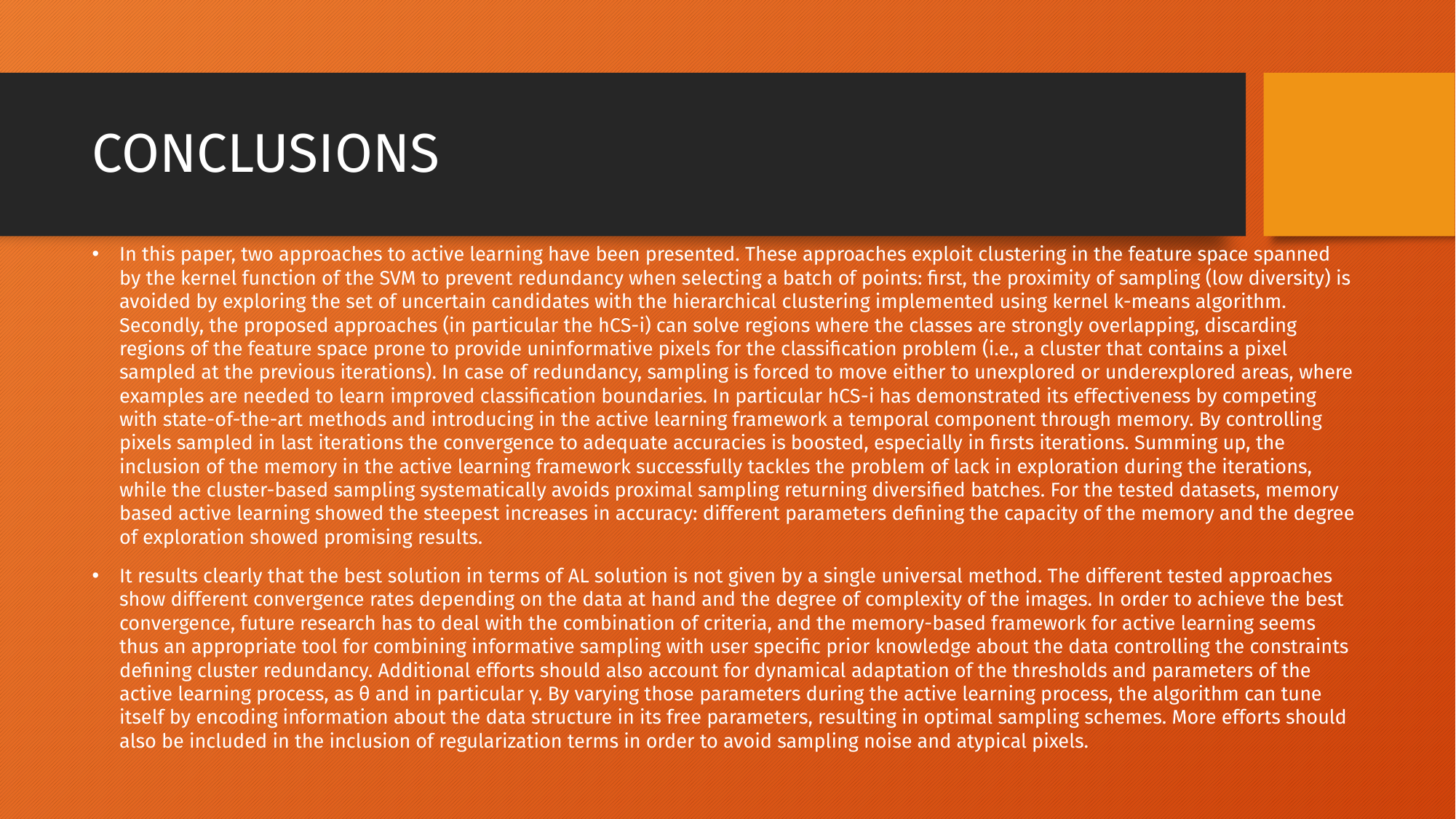

# CONCLUSIONS
In this paper, two approaches to active learning have been presented. These approaches exploit clustering in the feature space spanned by the kernel function of the SVM to prevent redundancy when selecting a batch of points: first, the proximity of sampling (low diversity) is avoided by exploring the set of uncertain candidates with the hierarchical clustering implemented using kernel k-means algorithm. Secondly, the proposed approaches (in particular the hCS-i) can solve regions where the classes are strongly overlapping, discarding regions of the feature space prone to provide uninformative pixels for the classification problem (i.e., a cluster that contains a pixel sampled at the previous iterations). In case of redundancy, sampling is forced to move either to unexplored or underexplored areas, where examples are needed to learn improved classification boundaries. In particular hCS-i has demonstrated its effectiveness by competing with state-of-the-art methods and introducing in the active learning framework a temporal component through memory. By controlling pixels sampled in last iterations the convergence to adequate accuracies is boosted, especially in firsts iterations. Summing up, the inclusion of the memory in the active learning framework successfully tackles the problem of lack in exploration during the iterations, while the cluster-based sampling systematically avoids proximal sampling returning diversified batches. For the tested datasets, memory based active learning showed the steepest increases in accuracy: different parameters defining the capacity of the memory and the degree of exploration showed promising results.
It results clearly that the best solution in terms of AL solution is not given by a single universal method. The different tested approaches show different convergence rates depending on the data at hand and the degree of complexity of the images. In order to achieve the best convergence, future research has to deal with the combination of criteria, and the memory-based framework for active learning seems thus an appropriate tool for combining informative sampling with user specific prior knowledge about the data controlling the constraints defining cluster redundancy. Additional efforts should also account for dynamical adaptation of the thresholds and parameters of the active learning process, as θ and in particular γ. By varying those parameters during the active learning process, the algorithm can tune itself by encoding information about the data structure in its free parameters, resulting in optimal sampling schemes. More efforts should also be included in the inclusion of regularization terms in order to avoid sampling noise and atypical pixels.